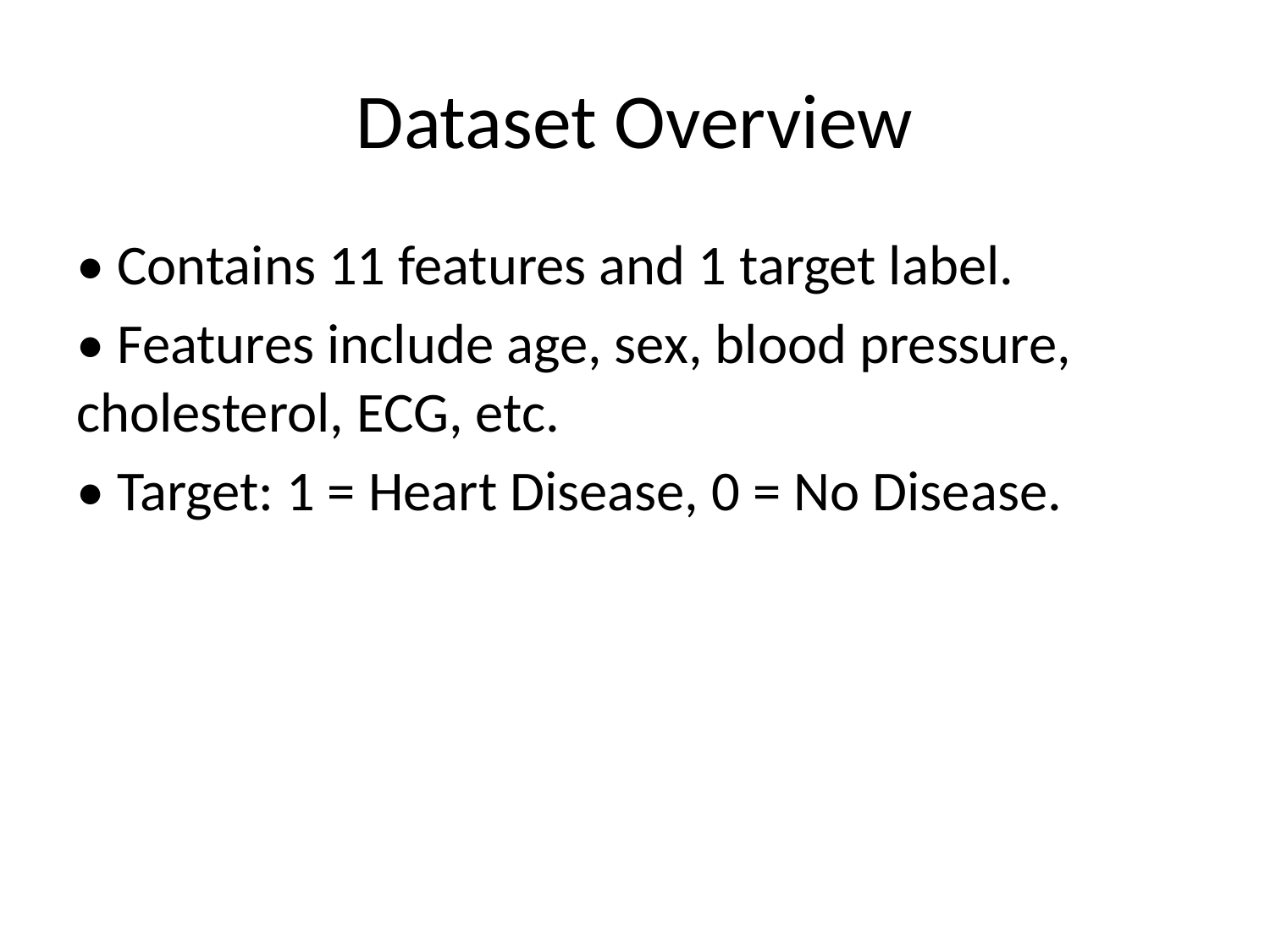

# Dataset Overview
• Contains 11 features and 1 target label.
• Features include age, sex, blood pressure, cholesterol, ECG, etc.
• Target: 1 = Heart Disease, 0 = No Disease.